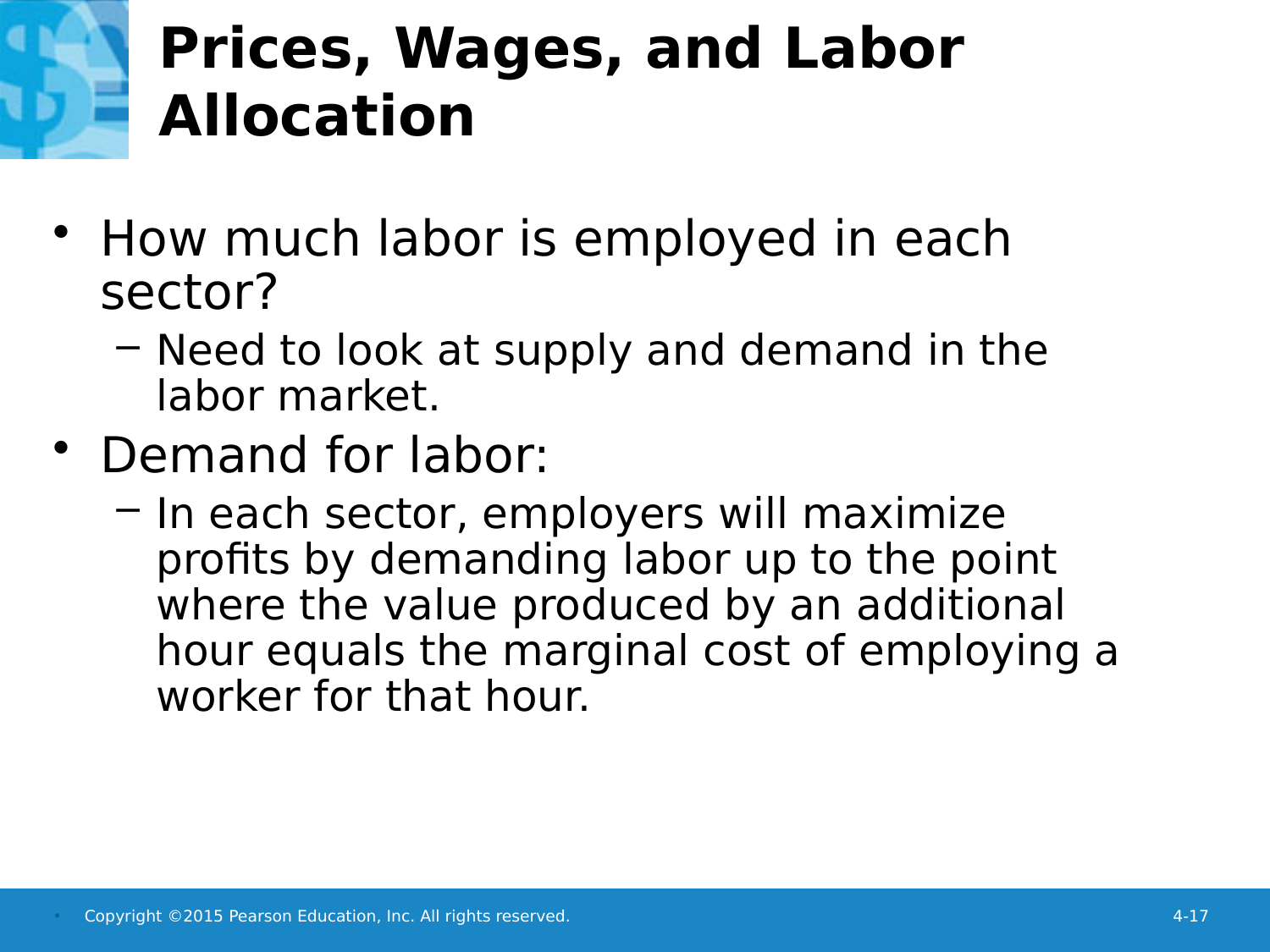

# Prices, Wages, and Labor Allocation
How much labor is employed in each sector?
Need to look at supply and demand in the labor market.
Demand for labor:
In each sector, employers will maximize profits by demanding labor up to the point where the value produced by an additional hour equals the marginal cost of employing a worker for that hour.